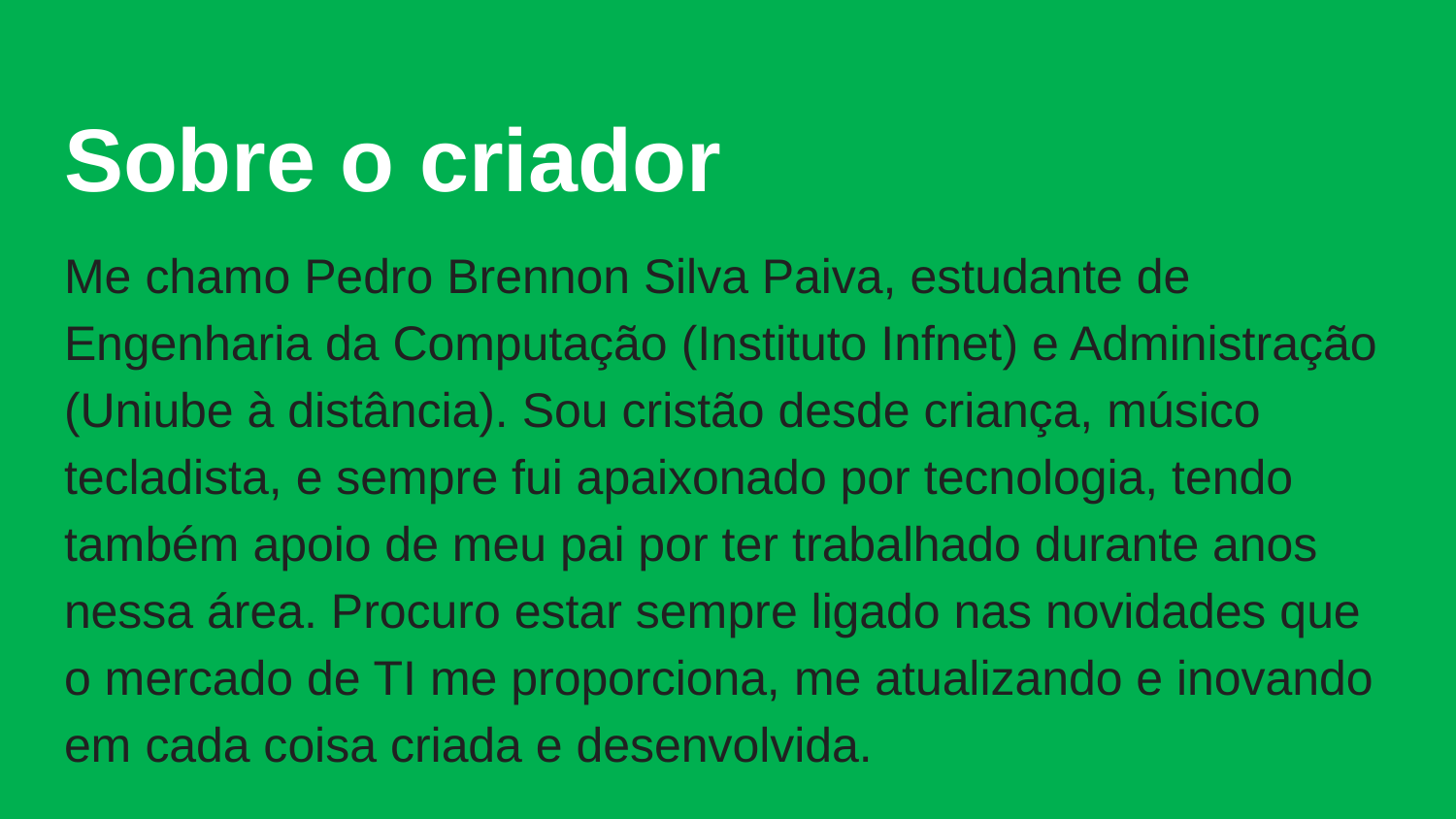

# Sobre o criador
Me chamo Pedro Brennon Silva Paiva, estudante de Engenharia da Computação (Instituto Infnet) e Administração (Uniube à distância). Sou cristão desde criança, músico tecladista, e sempre fui apaixonado por tecnologia, tendo também apoio de meu pai por ter trabalhado durante anos nessa área. Procuro estar sempre ligado nas novidades que o mercado de TI me proporciona, me atualizando e inovando em cada coisa criada e desenvolvida.